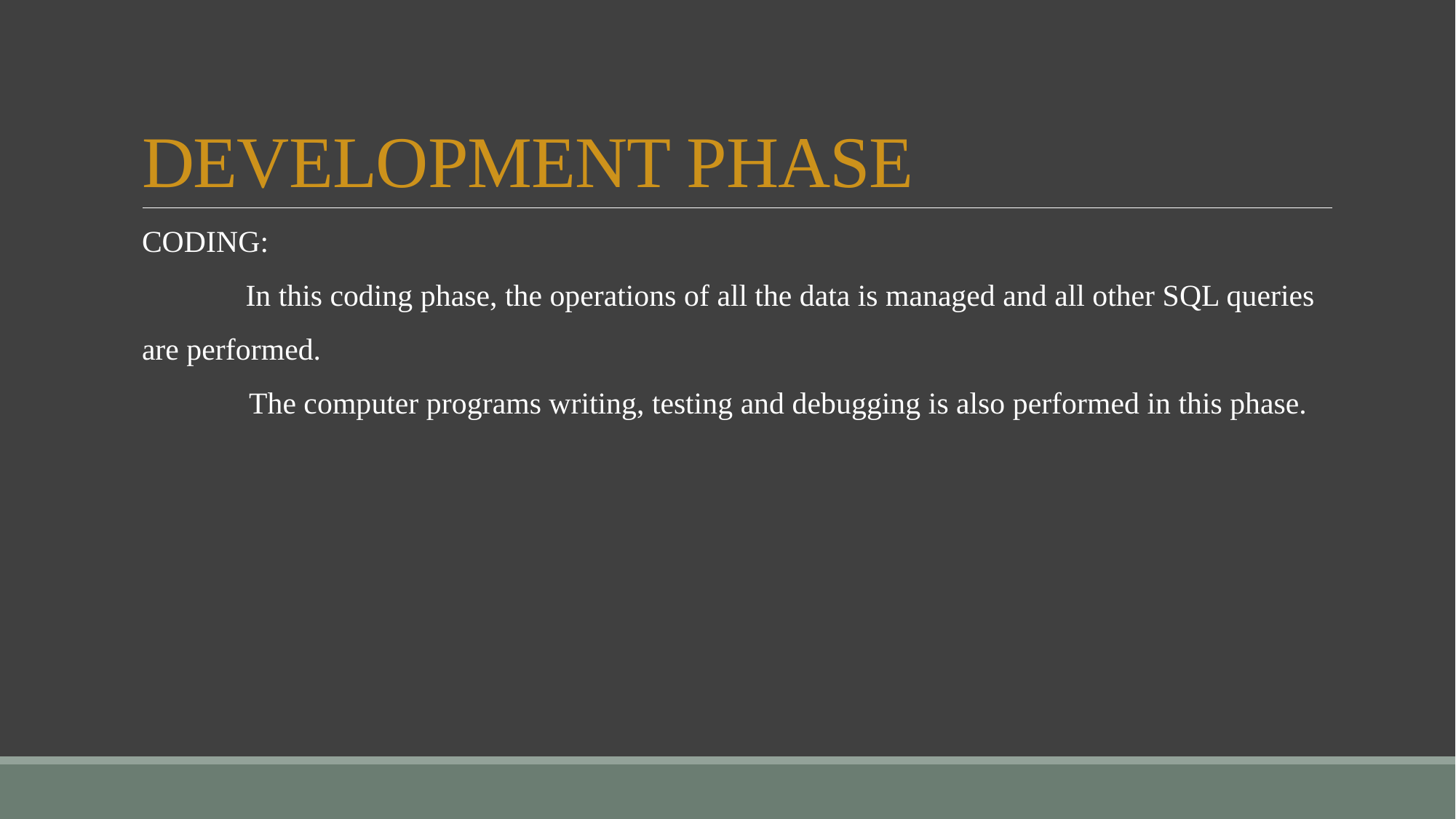

# DEVELOPMENT PHASE
CODING:
               In this coding phase, the operations of all the data is managed and all other SQL queries
are performed.
              The computer programs writing, testing and debugging is also performed in this phase.